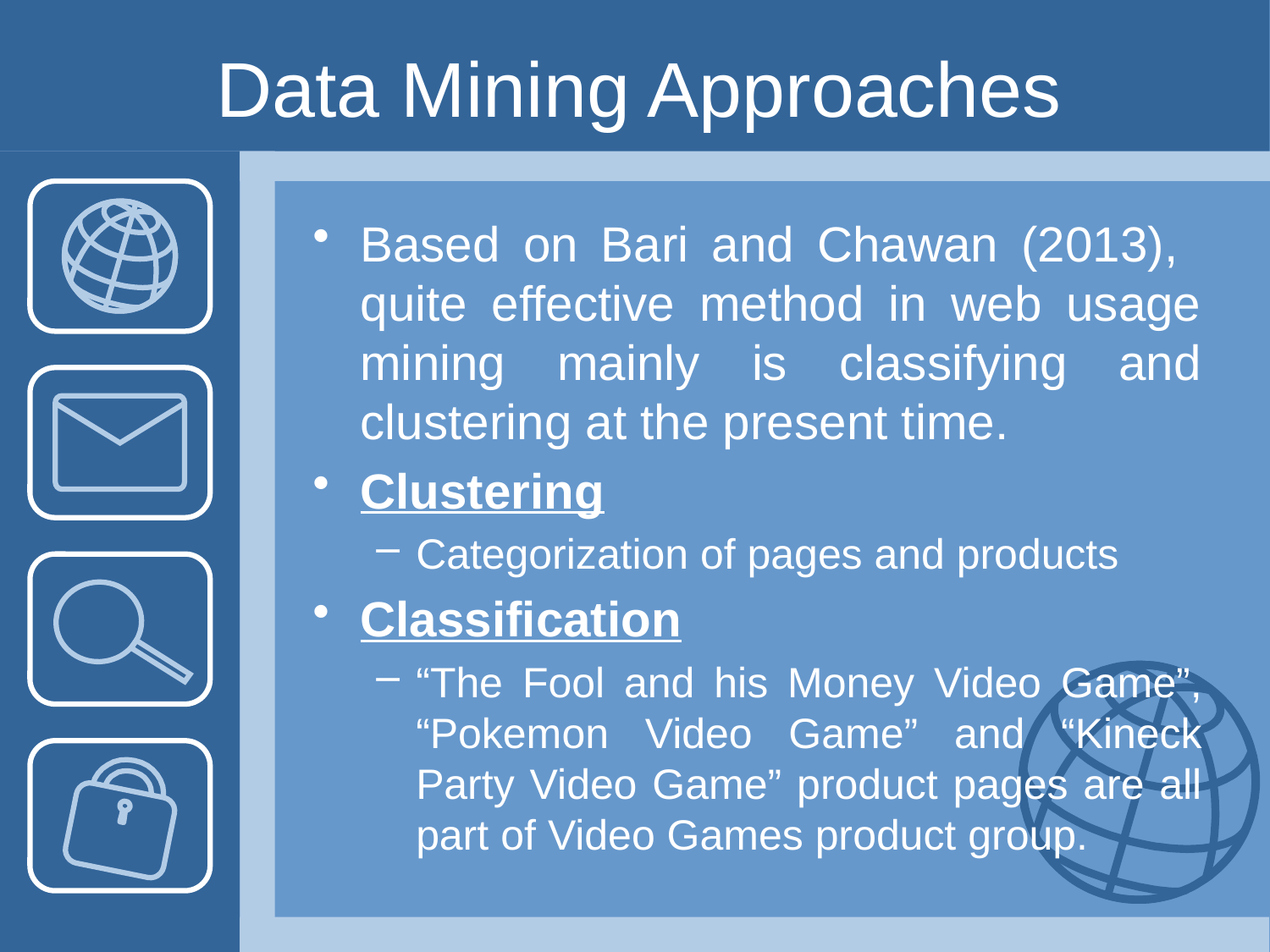

# Data Mining Approaches
Based on Bari and Chawan (2013),  quite effective method in web usage mining mainly is classifying and clustering at the present time.
Clustering
Categorization of pages and products
Classification
“The Fool and his Money Video Game”, “Pokemon Video Game” and “Kineck Party Video Game” product pages are all part of Video Games product group.